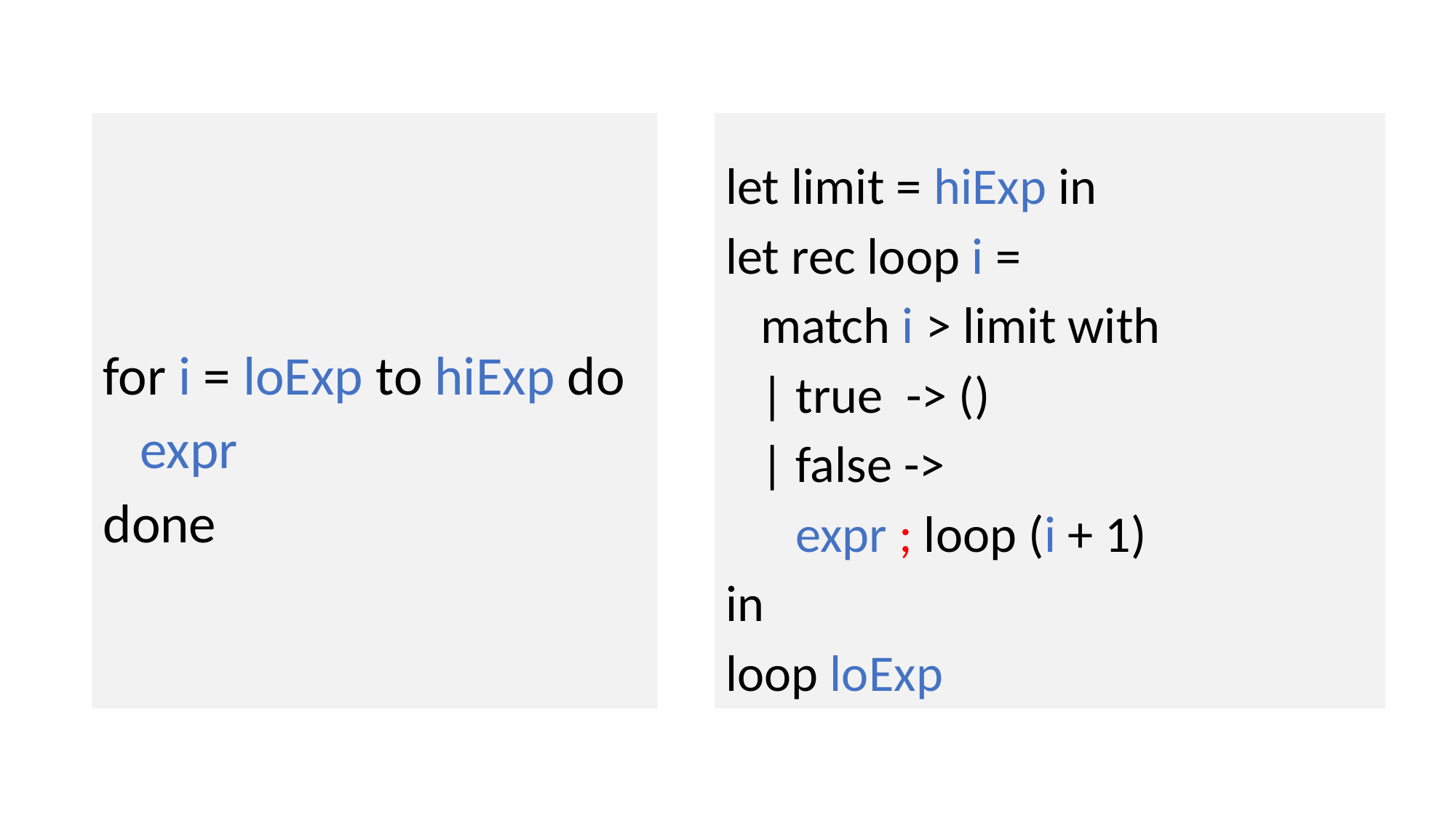

for i = loExp to hiExp do
   expr
done

let limit = hiExp in
let rec loop i =
   match i > limit with
   | true  -> ()
   | false ->
      expr ; loop (i + 1)
in
loop loExp